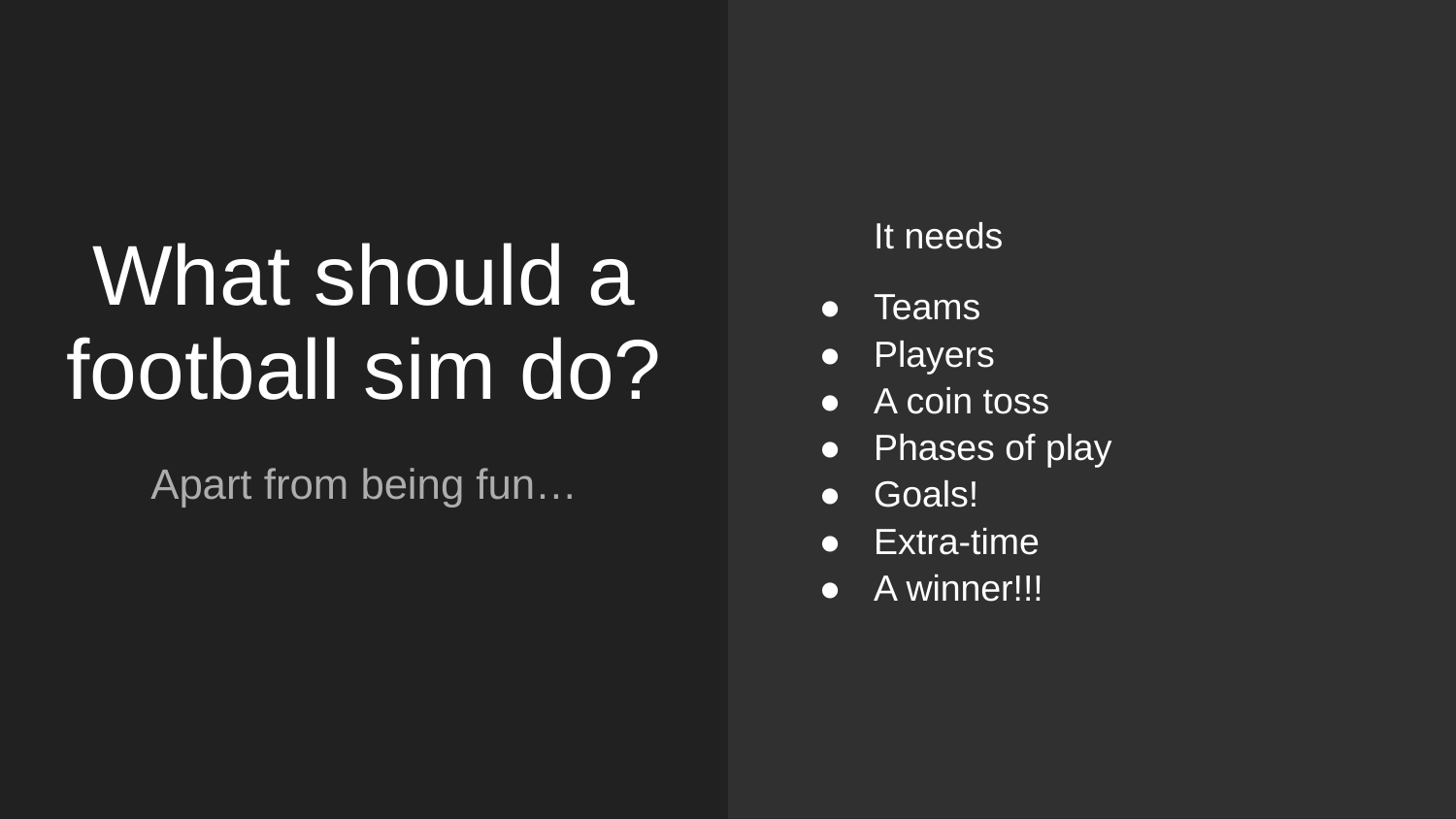

It needs
Teams
Players
A coin toss
Phases of play
Goals!
Extra-time
A winner!!!
# What should a football sim do?
Apart from being fun…